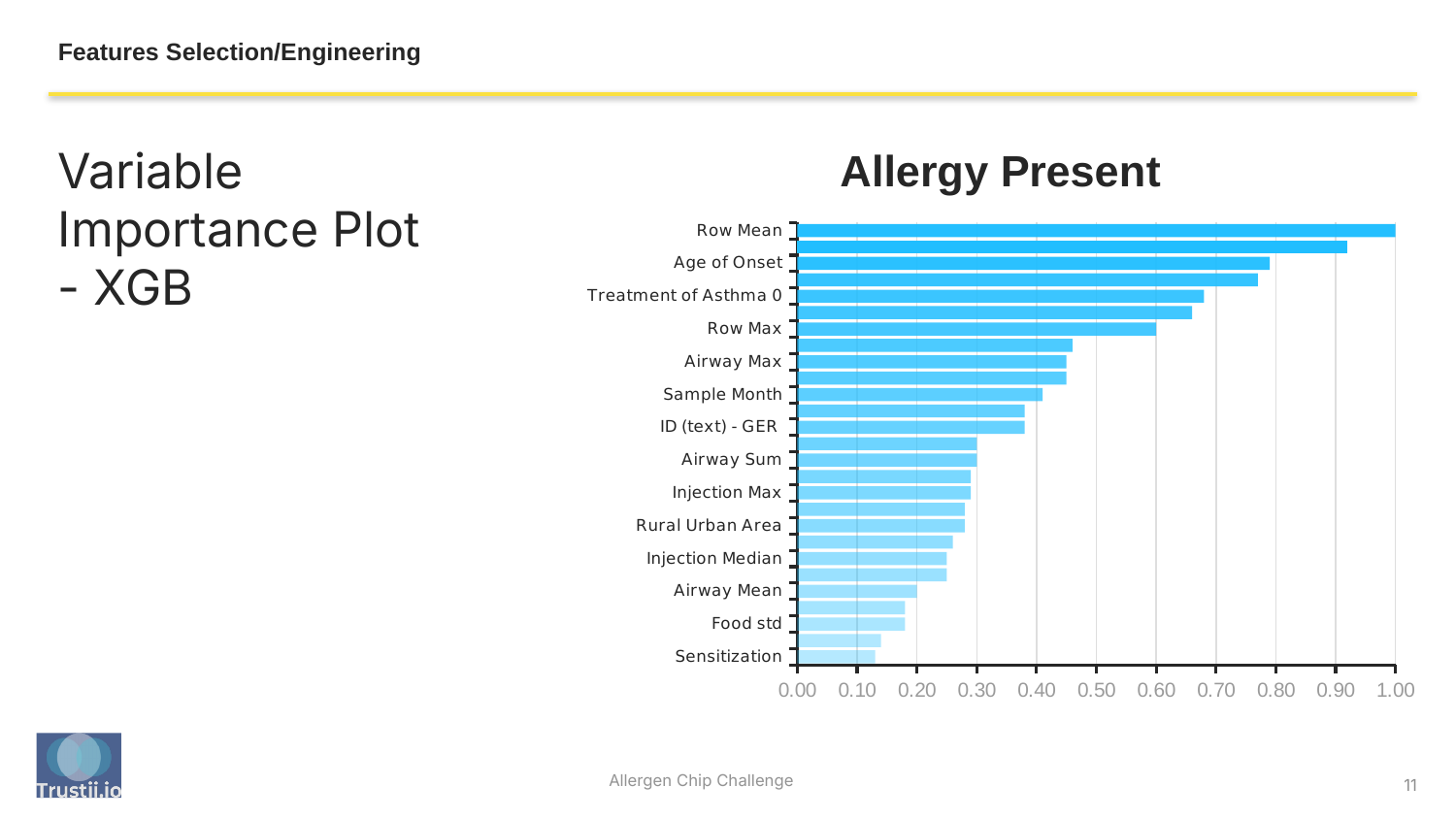

Features Selection/Engineering

Features Selection/Engineering
Variable Importance Plot

### Chart: Allergy Present

| Category | Importance |
|---|---|
| Sensitization | 0.13 |
| Food Egg min | 0.14 |
| Food std | 0.18 |
| Gender | 0.18 |
| Airway Mean | 0.2 |
| Legumes Max | 0.25 |
| Injection Median | 0.25 |
| Food Max | 0.26 |
| Rural Urban Area | 0.28 |
| Airway Tree Max | 0.28 |
| Injection Max | 0.29 |
| Gram Mean | 0.29 |
| Airway Sum | 0.3 |
| Airway Herb Max | 0.3 |
| ID (text) - GER  | 0.38 |
| Airway Gram Max | 0.38 |
| Sample Month | 0.41 |
| Row std | 0.45 |
| Airway Max | 0.45 |
| Treatment of Asthma 9 | 0.46 |
| Row Max | 0.6 |
| Treatment of Rhinitis 0 | 0.66 |
| Treatment of Asthma 0 | 0.68 |
| Zero Counts | 0.77 |
| Age of Onset | 0.79 |
| Age | 0.92 |
| Row Mean | 1.0 |
Variable Importance Plot - XGB

11